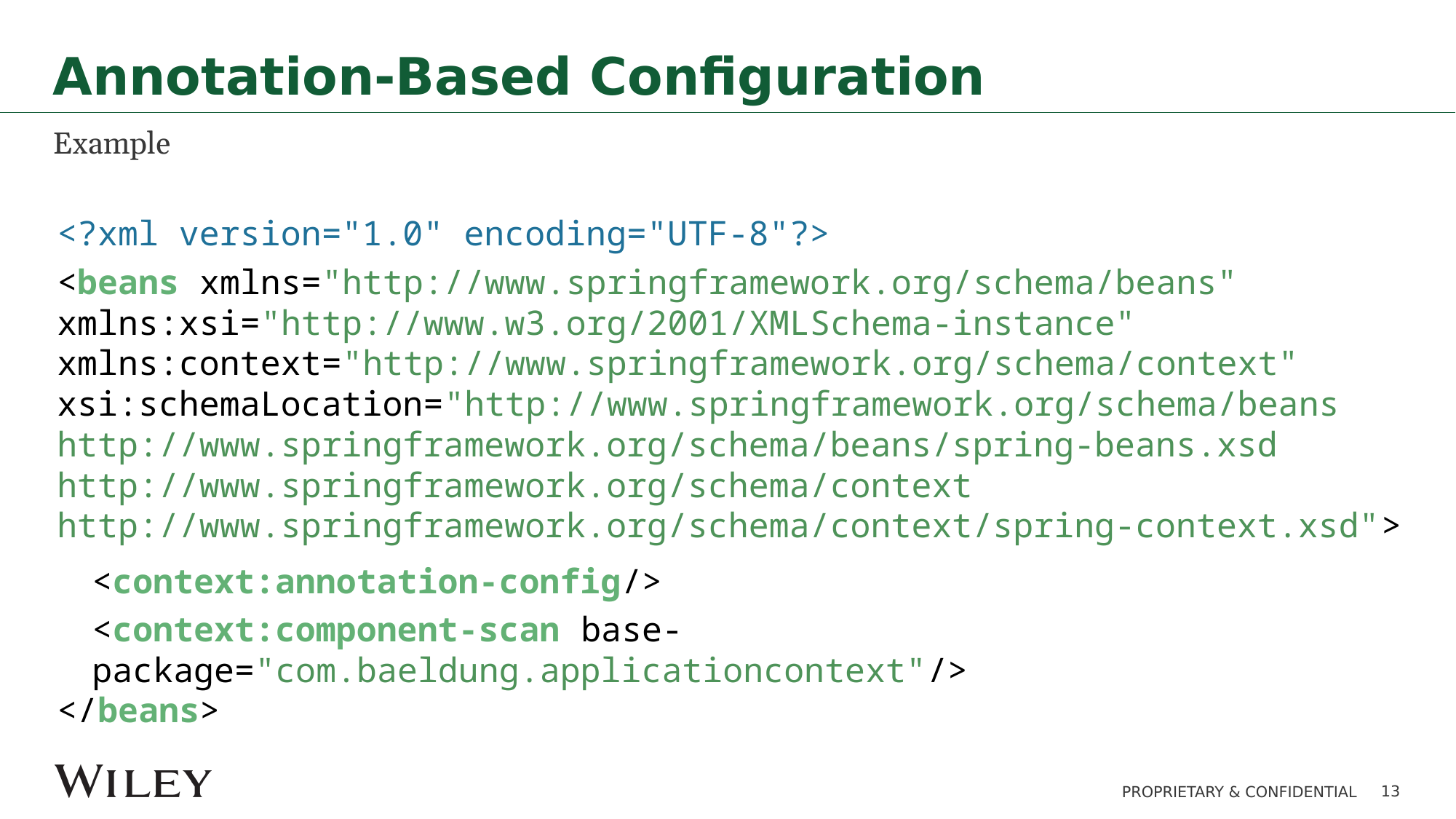

# Annotation-Based Configuration
Example
<?xml version="1.0" encoding="UTF-8"?>
<beans xmlns="http://www.springframework.org/schema/beans" xmlns:xsi="http://www.w3.org/2001/XMLSchema-instance" xmlns:context="http://www.springframework.org/schema/context" xsi:schemaLocation="http://www.springframework.org/schema/beans http://www.springframework.org/schema/beans/spring-beans.xsd http://www.springframework.org/schema/context http://www.springframework.org/schema/context/spring-context.xsd">
<context:annotation-config/>
<context:component-scan base-package="com.baeldung.applicationcontext"/>
</beans>
13
PROPRIETARY & CONFIDENTIAL